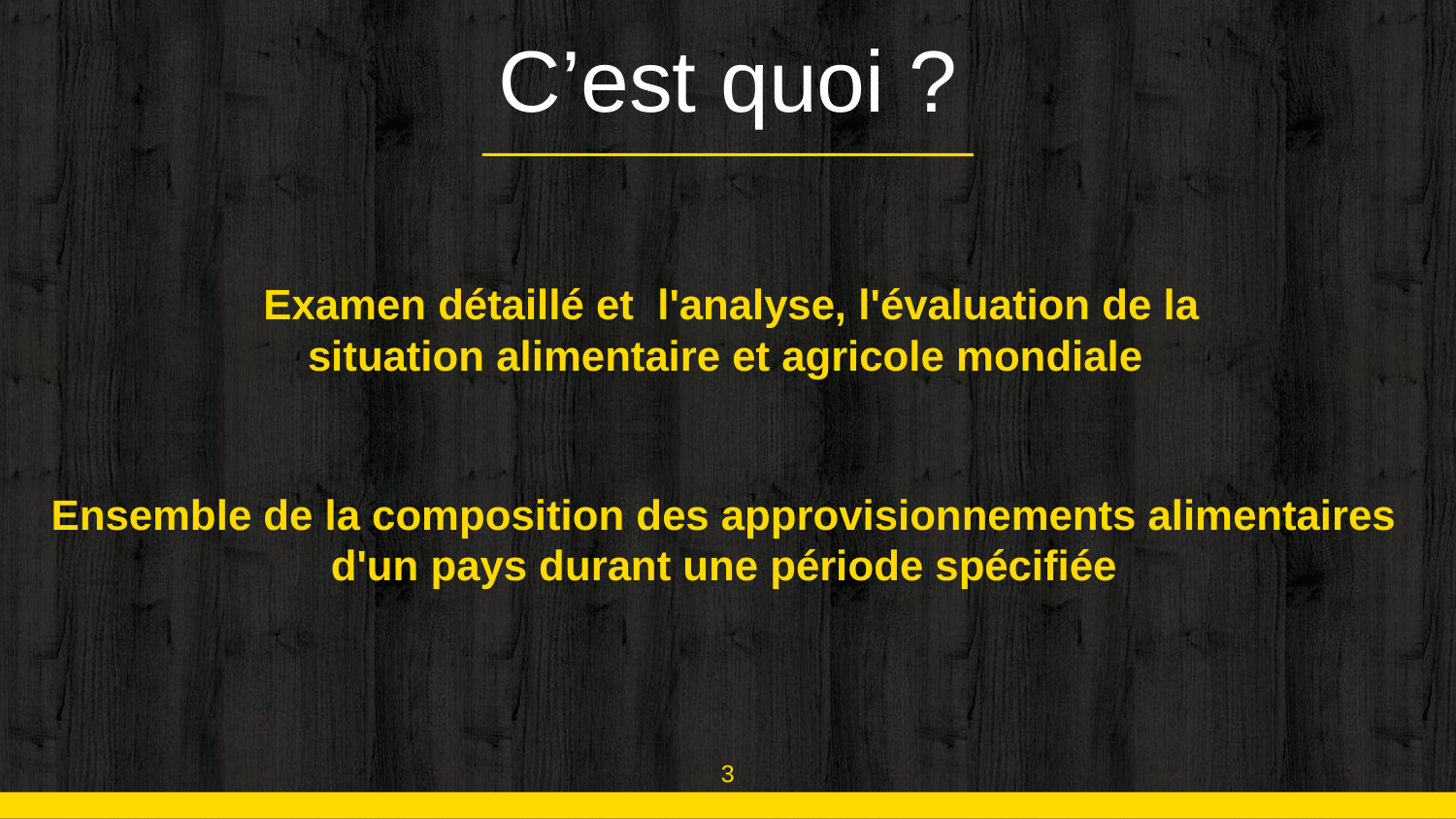

C’est quoi ?

Examen détaillé et  l'analyse, l'évaluation de la situation alimentaire et agricole mondiale

Ensemble de la composition des approvisionnements alimentaires d'un pays durant une période spécifiée
3